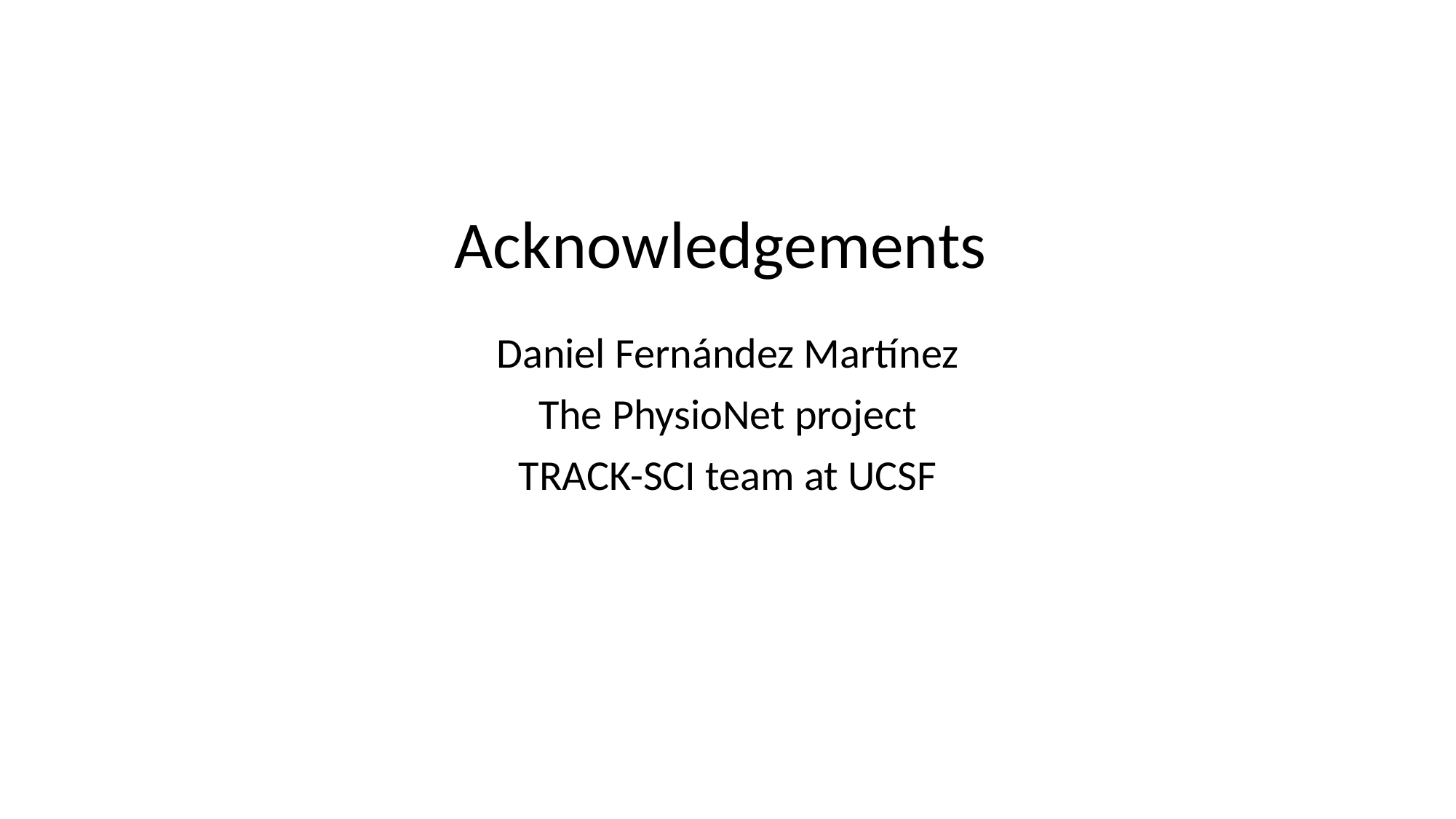

# Acknowledgements
Daniel Fernández Martínez
The PhysioNet project
TRACK-SCI team at UCSF